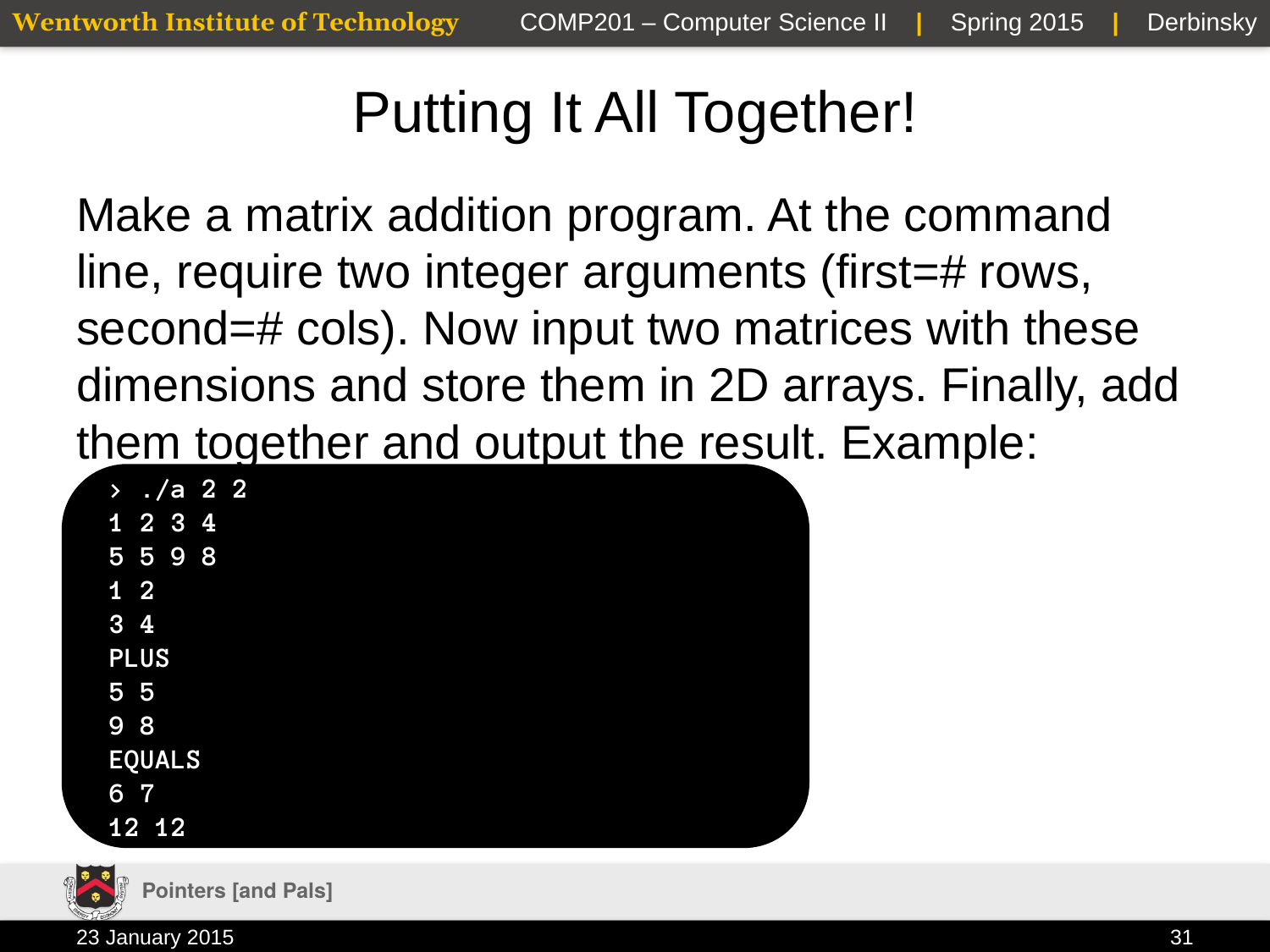

# Putting It All Together!
Make a matrix addition program. At the command line, require two integer arguments (first=# rows, second=# cols). Now input two matrices with these dimensions and store them in 2D arrays. Finally, add them together and output the result. Example:
 > ./a 2 2
 1 2 3 4
 5 5 9 8
 1 2
 3 4
 PLUS
 5 5
 9 8
 EQUALS
 6 7
 12 12
Pointers [and Pals]
23 January 2015
31